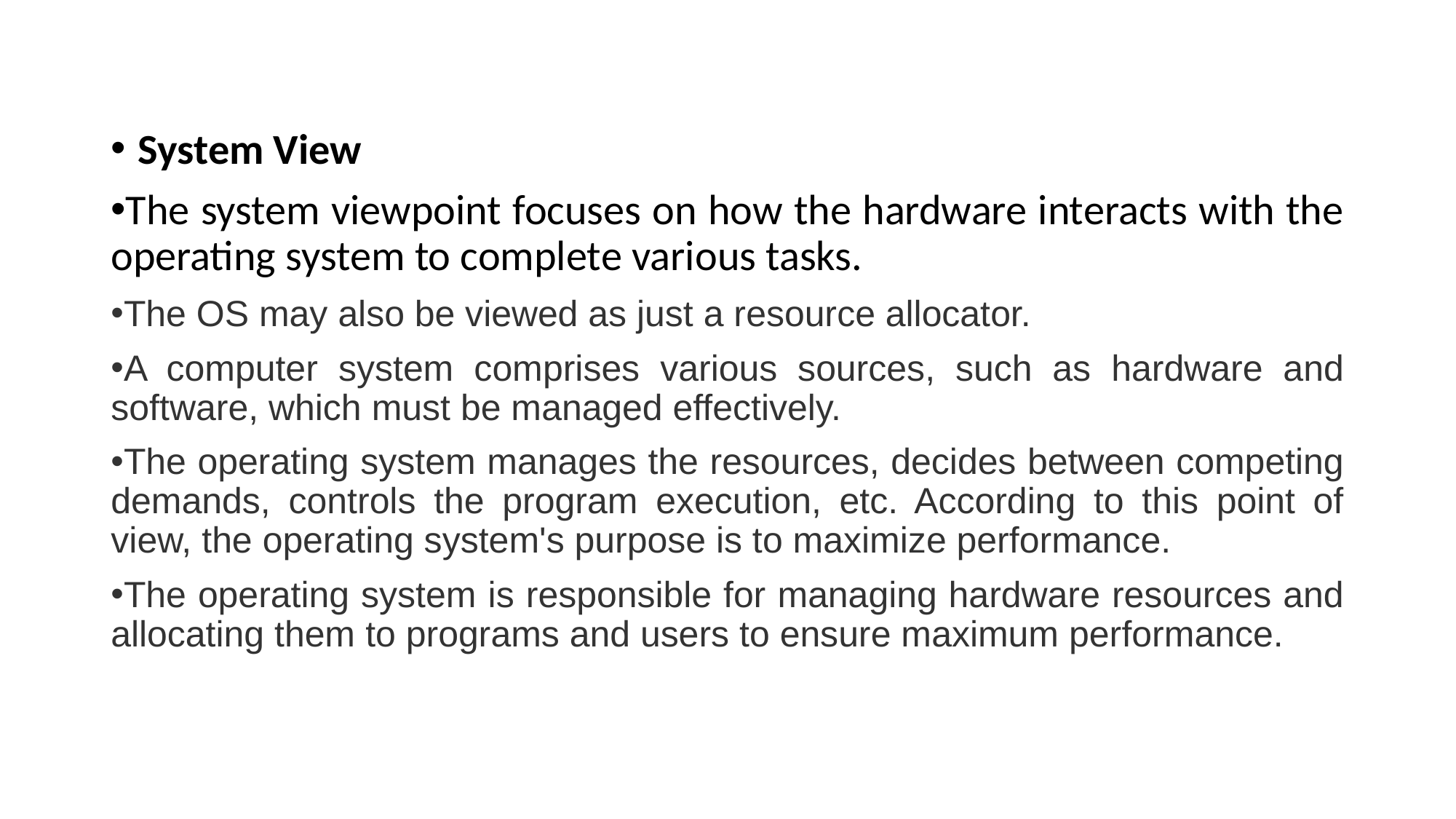

System View
The system viewpoint focuses on how the hardware interacts with the operating system to complete various tasks.
The OS may also be viewed as just a resource allocator.
A computer system comprises various sources, such as hardware and software, which must be managed effectively.
The operating system manages the resources, decides between competing demands, controls the program execution, etc. According to this point of view, the operating system's purpose is to maximize performance.
The operating system is responsible for managing hardware resources and allocating them to programs and users to ensure maximum performance.